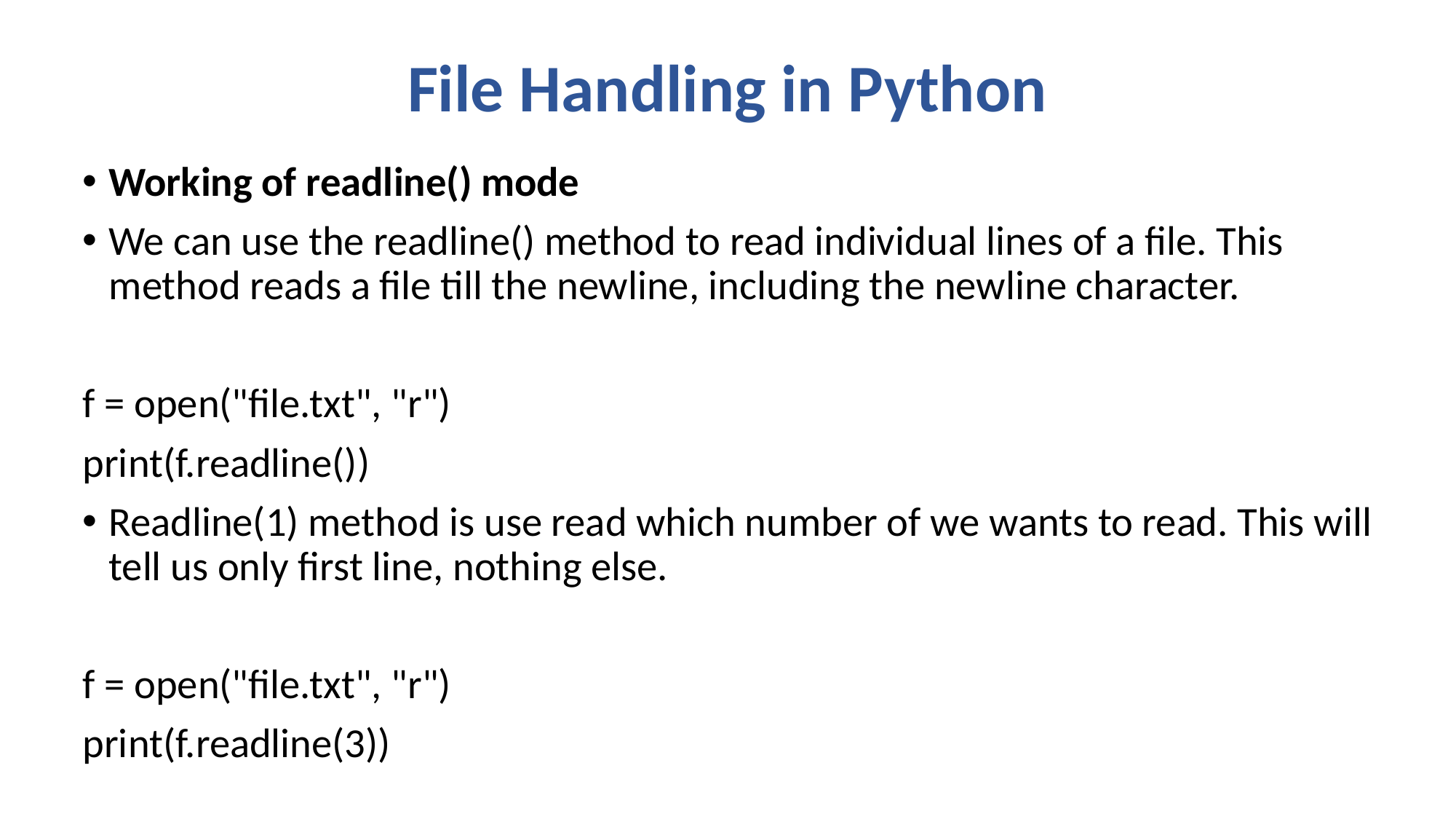

# File Handling in Python
Working of readline() mode
We can use the readline() method to read individual lines of a file. This method reads a file till the newline, including the newline character.

f = open("file.txt", "r")
print(f.readline())
Readline(1) method is use read which number of we wants to read. This will tell us only first line, nothing else.

f = open("file.txt", "r")
print(f.readline(3))